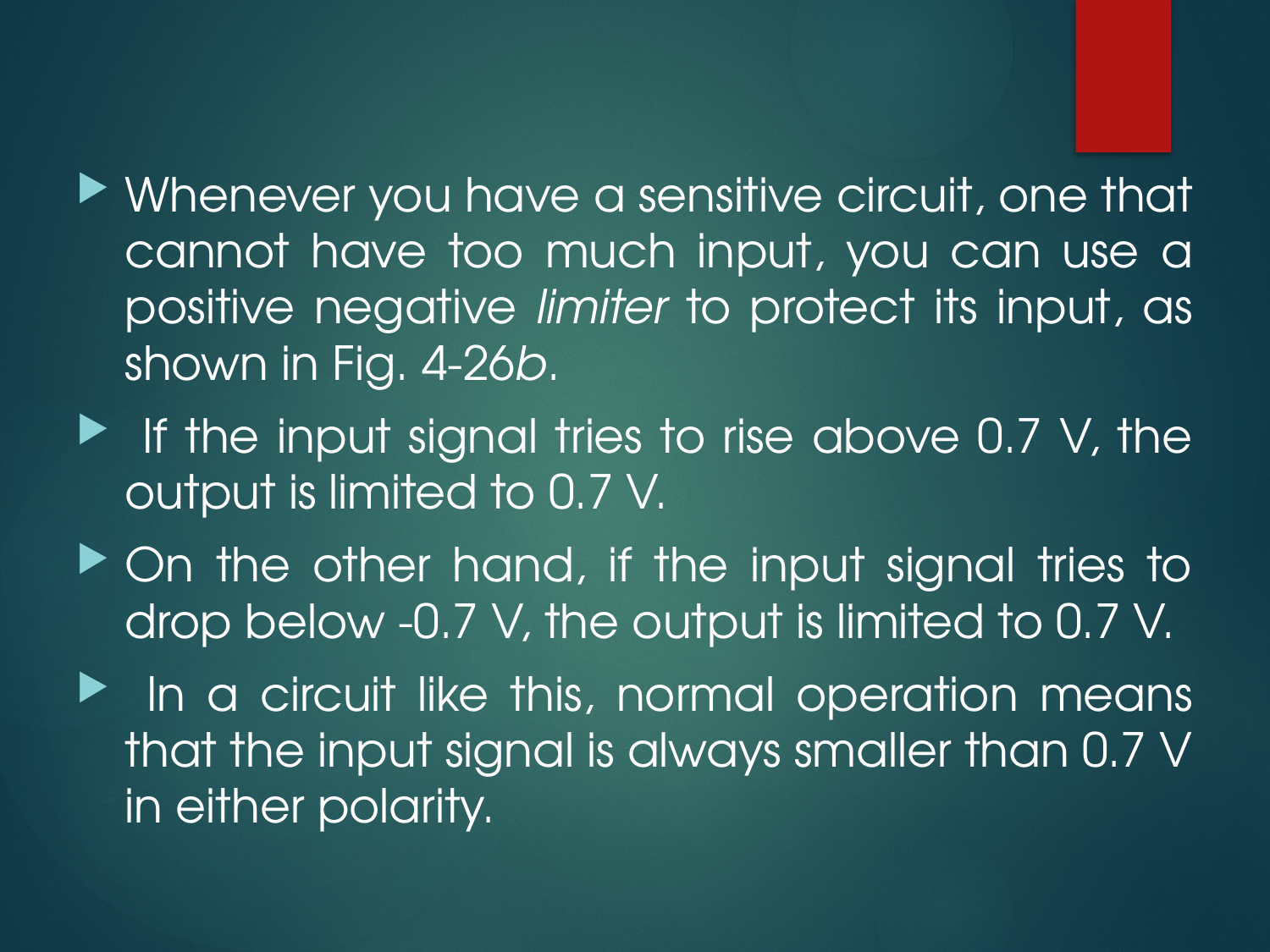

Whenever you have a sensitive circuit, one that cannot have too much input, you can use a positive negative limiter to protect its input, as shown in Fig. 4-26b.
 If the input signal tries to rise above 0.7 V, the output is limited to 0.7 V.
On the other hand, if the input signal tries to drop below -0.7 V, the output is limited to 0.7 V.
 In a circuit like this, normal operation means that the input signal is always smaller than 0.7 V in either polarity.